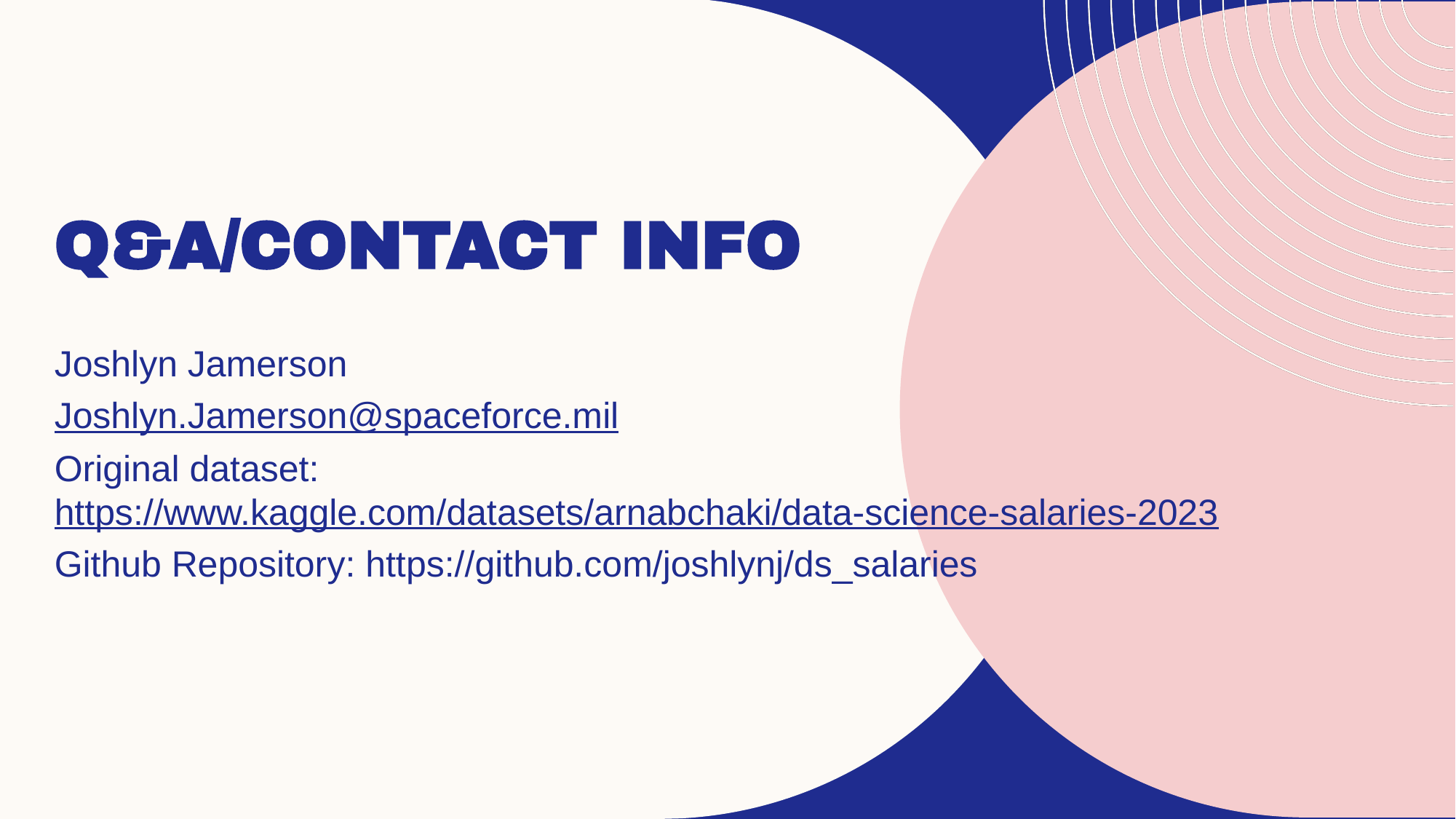

# Q&a/Contact info
Joshlyn Jamerson
Joshlyn.Jamerson@spaceforce.mil
Original dataset: https://www.kaggle.com/datasets/arnabchaki/data-science-salaries-2023
Github Repository: https://github.com/joshlynj/ds_salaries